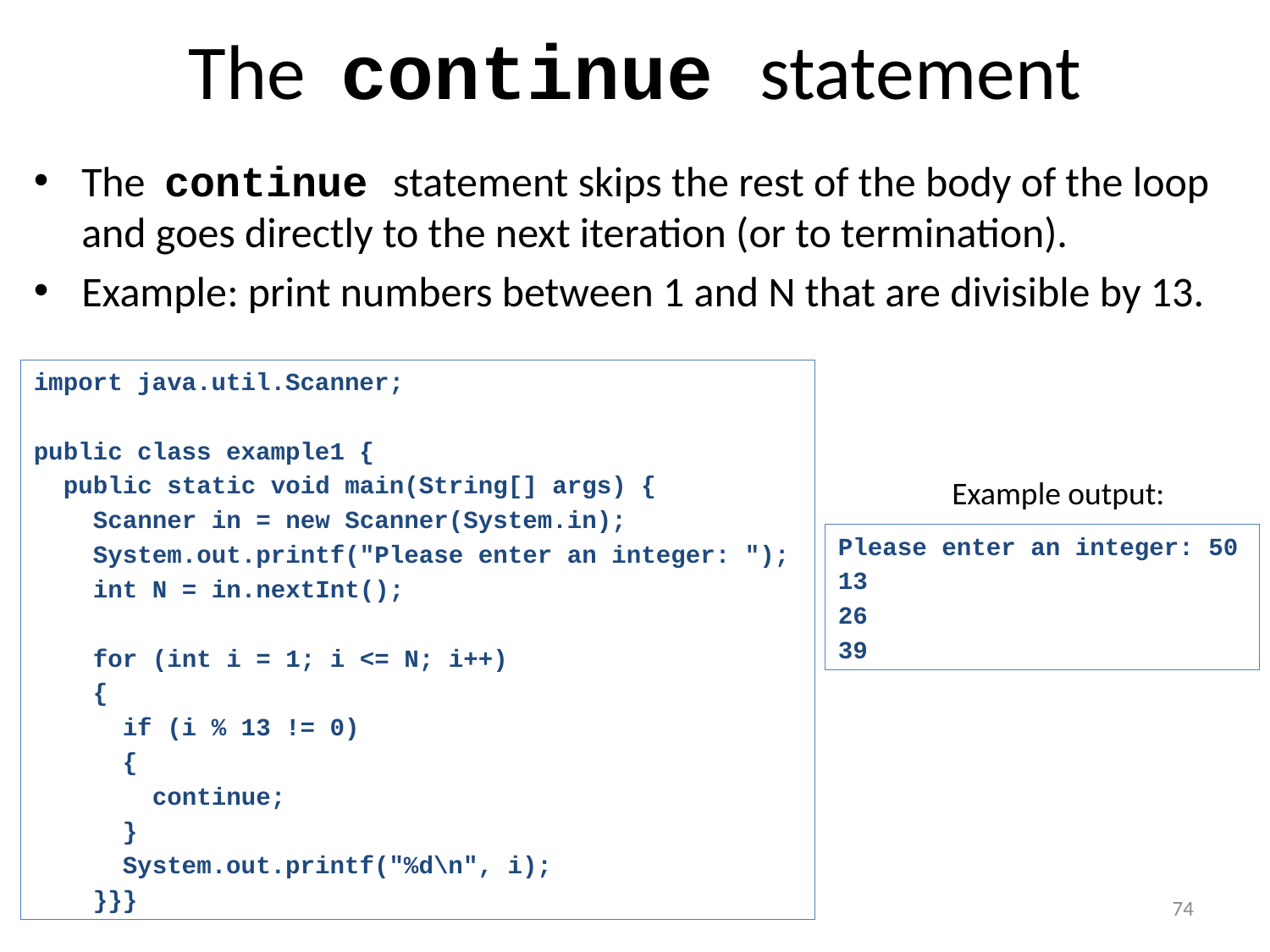

# The  continue statement
The  continue statement skips the rest of the body of the loop and goes directly to the next iteration (or to termination).
Example: print numbers between 1 and N that are divisible by 13.
import java.util.Scanner;

public class example1 {
  public static void main(String[] args) {
    Scanner in = new Scanner(System.in);
    System.out.printf("Please enter an integer: ");
    int N = in.nextInt();

    for (int i = 1; i <= N; i++)
    {
      if (i % 13 != 0)
      {
        continue;
      }
      System.out.printf("%d\n", i);
    }}}
Example output:
Please enter an integer: 50
13
26
39
74